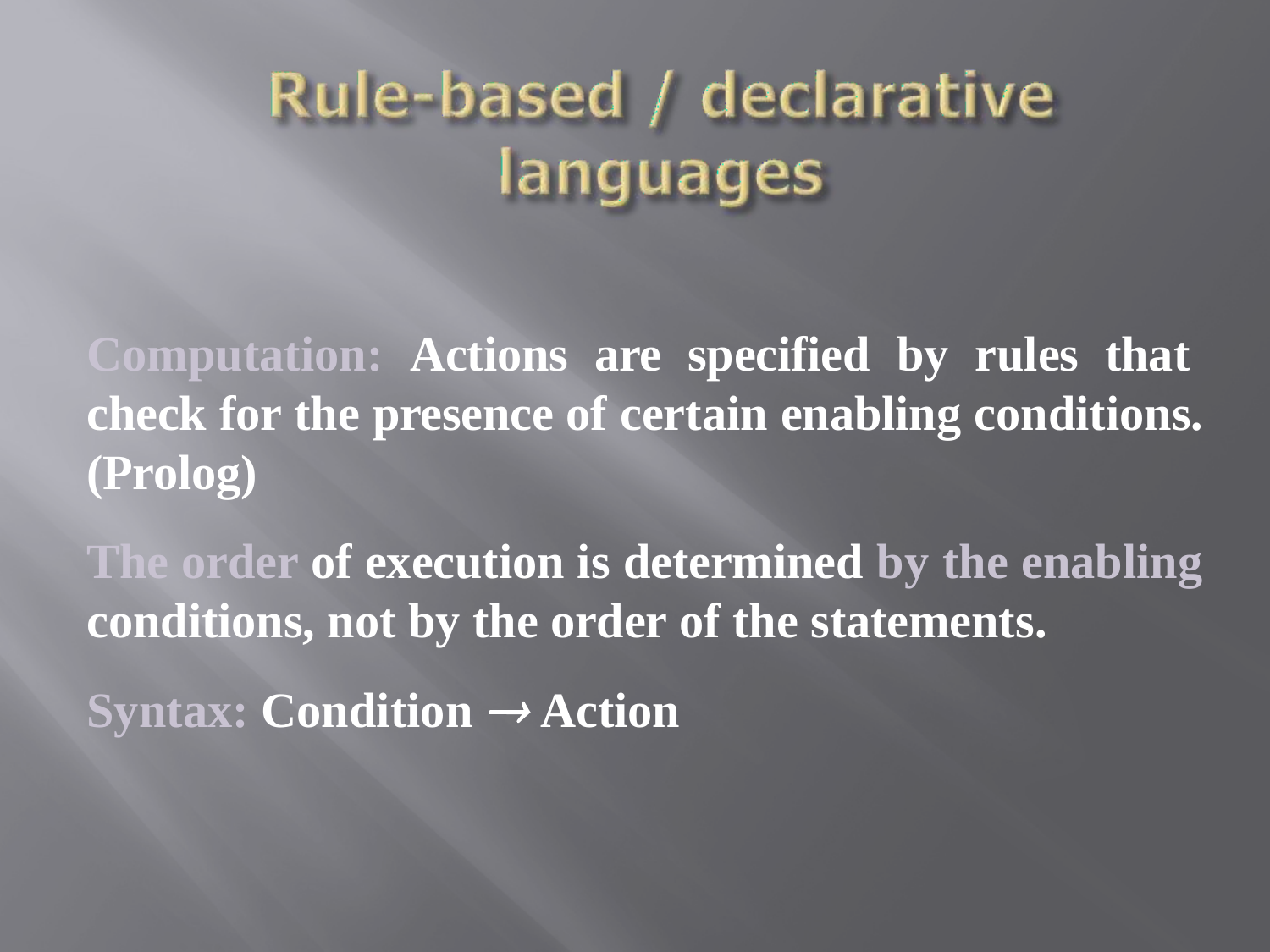

Computation: Actions are specified by rules that  check for the presence of certain enabling conditions.  (Prolog)
The order of execution is determined by the enabling  conditions, not by the order of the statements.
Syntax: Condition → Action